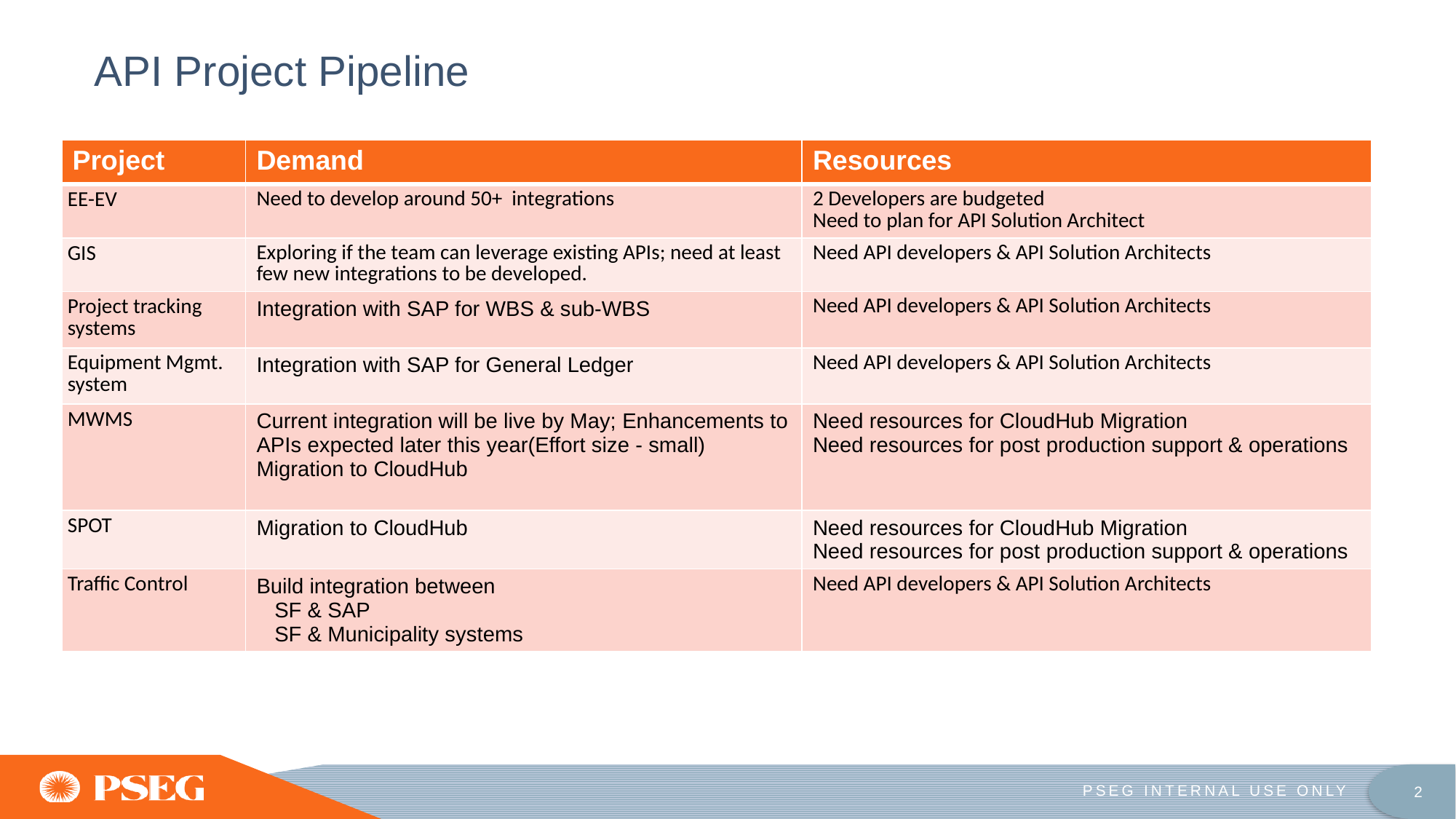

# API Project Pipeline
| Project | Demand | Resources |
| --- | --- | --- |
| EE-EV | Need to develop around 50+ integrations | 2 Developers are budgeted Need to plan for API Solution Architect |
| GIS | Exploring if the team can leverage existing APIs; need at least few new integrations to be developed. | Need API developers & API Solution Architects |
| Project tracking systems | Integration with SAP for WBS & sub-WBS | Need API developers & API Solution Architects |
| Equipment Mgmt. system | Integration with SAP for General Ledger | Need API developers & API Solution Architects |
| MWMS | Current integration will be live by May; Enhancements to APIs expected later this year(Effort size - small) Migration to CloudHub | Need resources for CloudHub Migration Need resources for post production support & operations |
| SPOT | Migration to CloudHub | Need resources for CloudHub Migration Need resources for post production support & operations |
| Traffic Control | Build integration between SF & SAP SF & Municipality systems | Need API developers & API Solution Architects |
PSEG INTERNAL USE ONLY